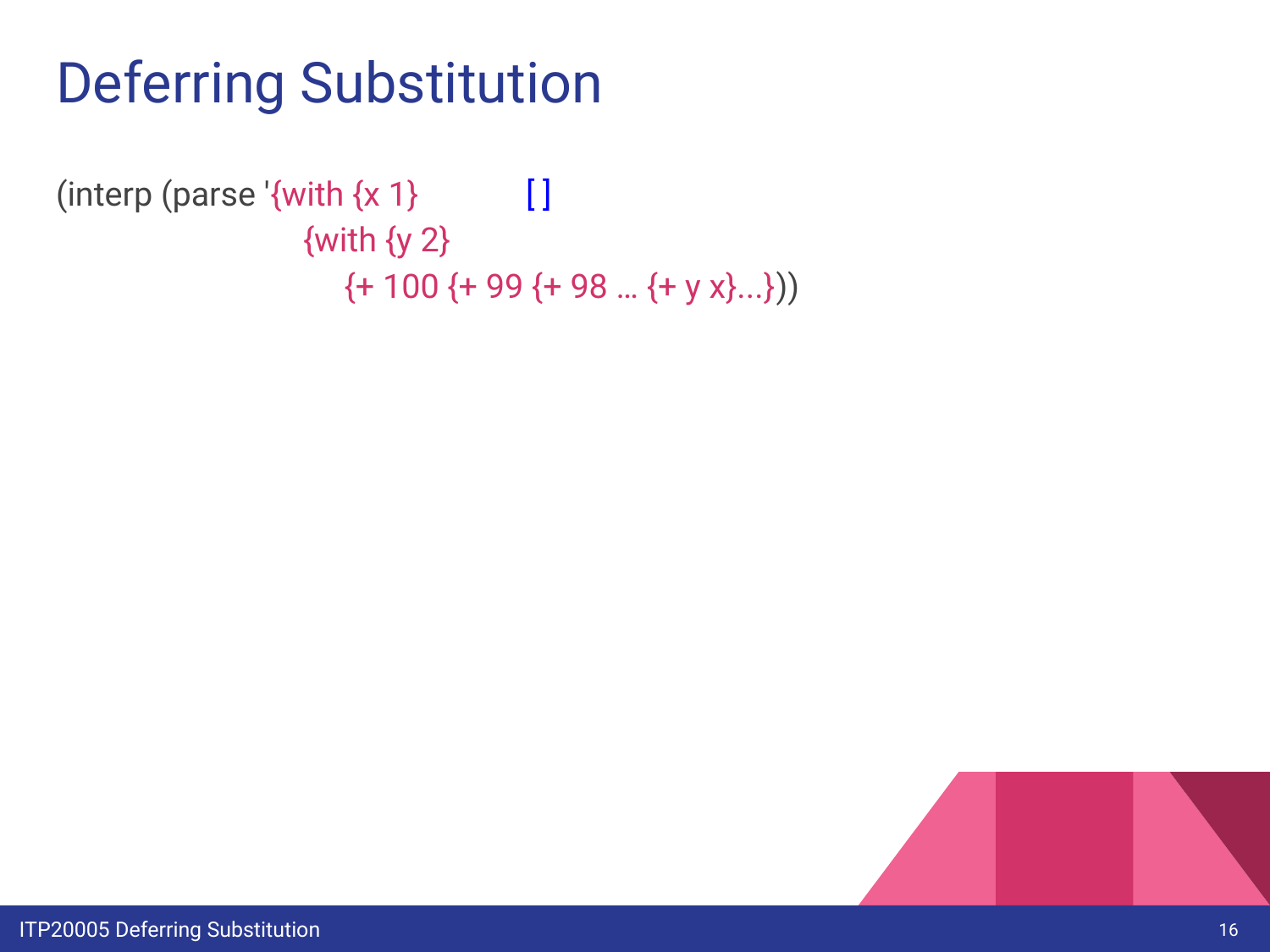

# Deferring Substitution
(interp (parse '{with {x 1}             [ ]
                              {with {y 2}
                                   {+ 100 {+ 99 {+ 98 … {+ y x}...}))
16